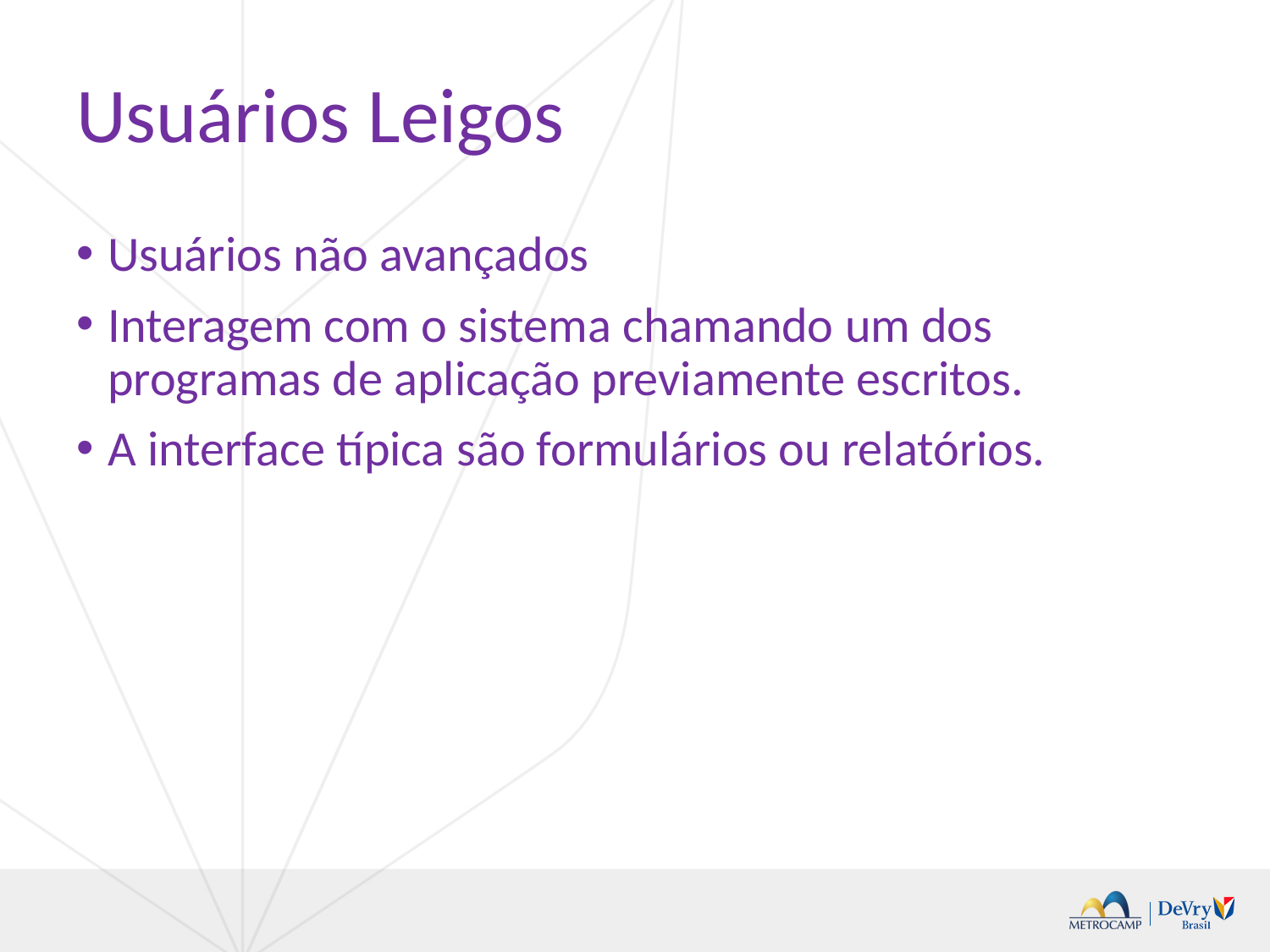

# Usuários Leigos
Usuários não avançados
Interagem com o sistema chamando um dos programas de aplicação previamente escritos.
A interface típica são formulários ou relatórios.